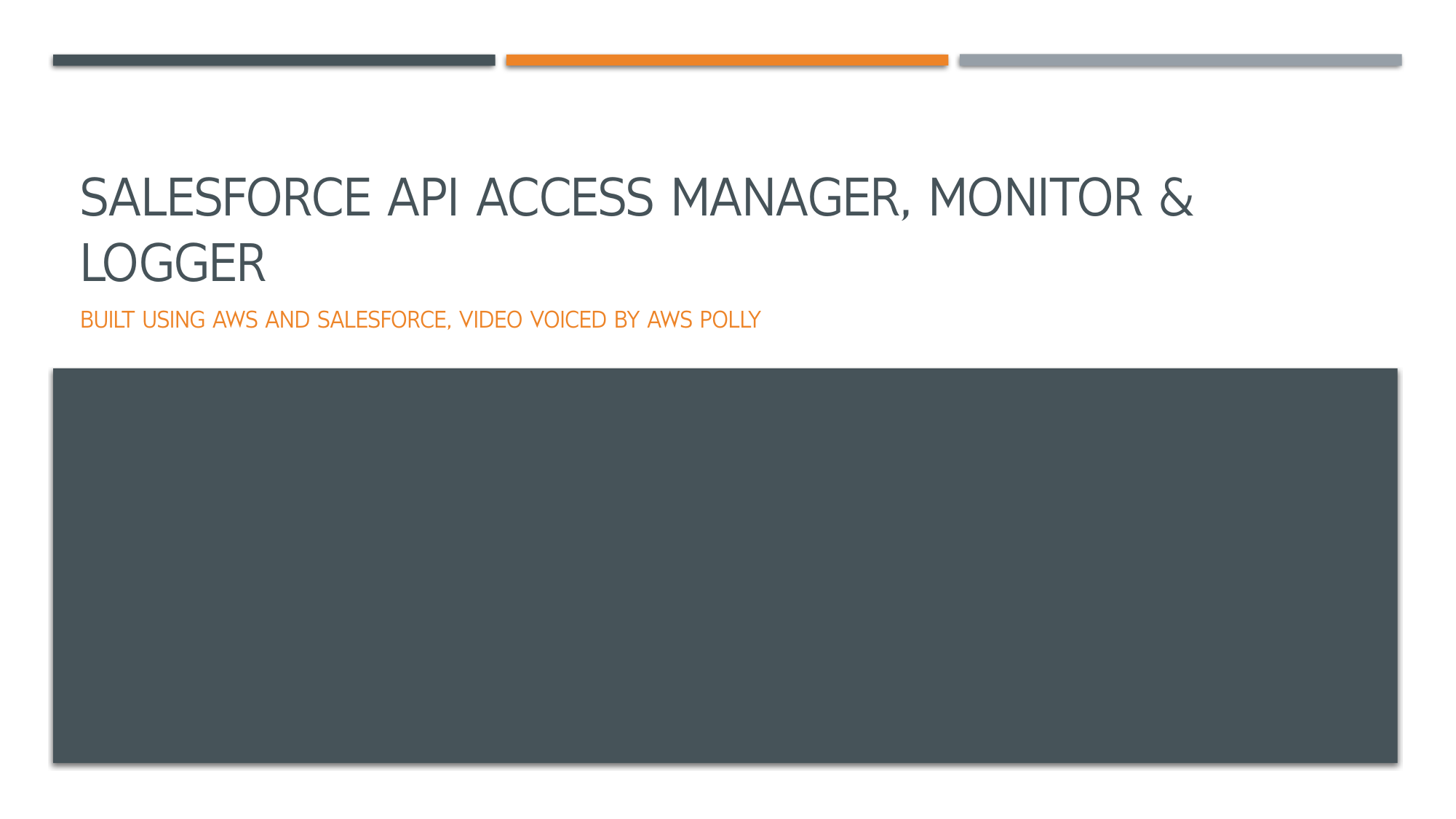

# Salesforce API Access Manager, Monitor & Logger
Built using AWS and Salesforce, video voiced by AWS Polly